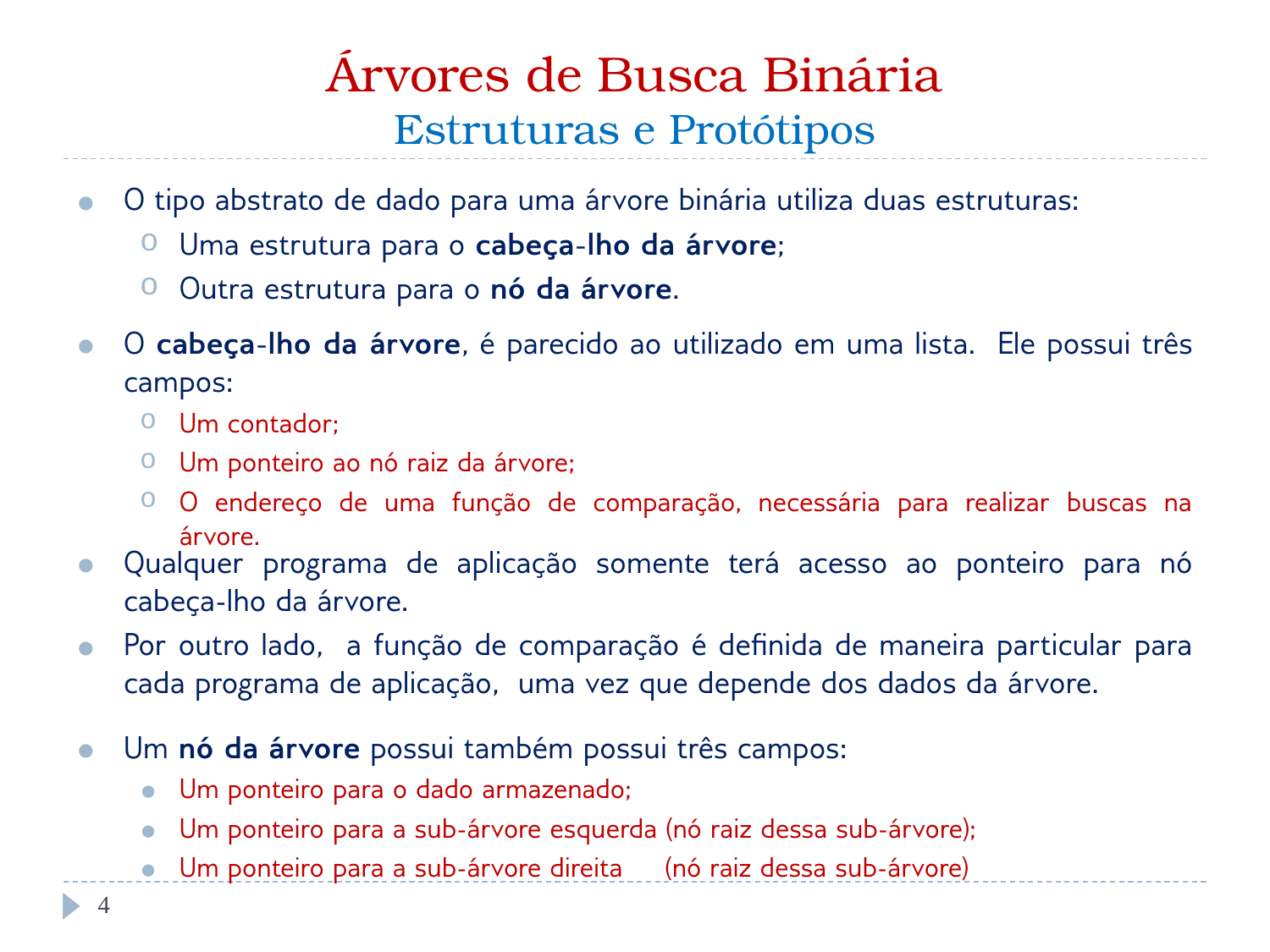

# Árvores de Busca Binária Estruturas e Protótipos

O tipo abstrato de dado para uma árvore binária utiliza duas estruturas:
Uma estrutura para o cabeça-lho da árvore;
Outra estrutura para o nó da árvore.

O cabeça-lho da árvore, é parecido ao utilizado em uma lista.  Ele possui três campos:
Um contador;
Um ponteiro ao nó raiz da árvore;
O endereço de uma função de comparação, necessária para realizar buscas na árvore.
Qualquer programa de aplicação somente terá acesso ao ponteiro para nó cabeça-lho da árvore.
Por outro lado,  a função de comparação é definida de maneira particular para cada programa de aplicação,  uma vez que depende dos dados da árvore.
Um nó da árvore possui também possui três campos:
Um ponteiro para o dado armazenado;
Um ponteiro para a sub-árvore esquerda (nó raiz dessa sub-árvore);
Um ponteiro para a sub-árvore direita     (nó raiz dessa sub-árvore)
4